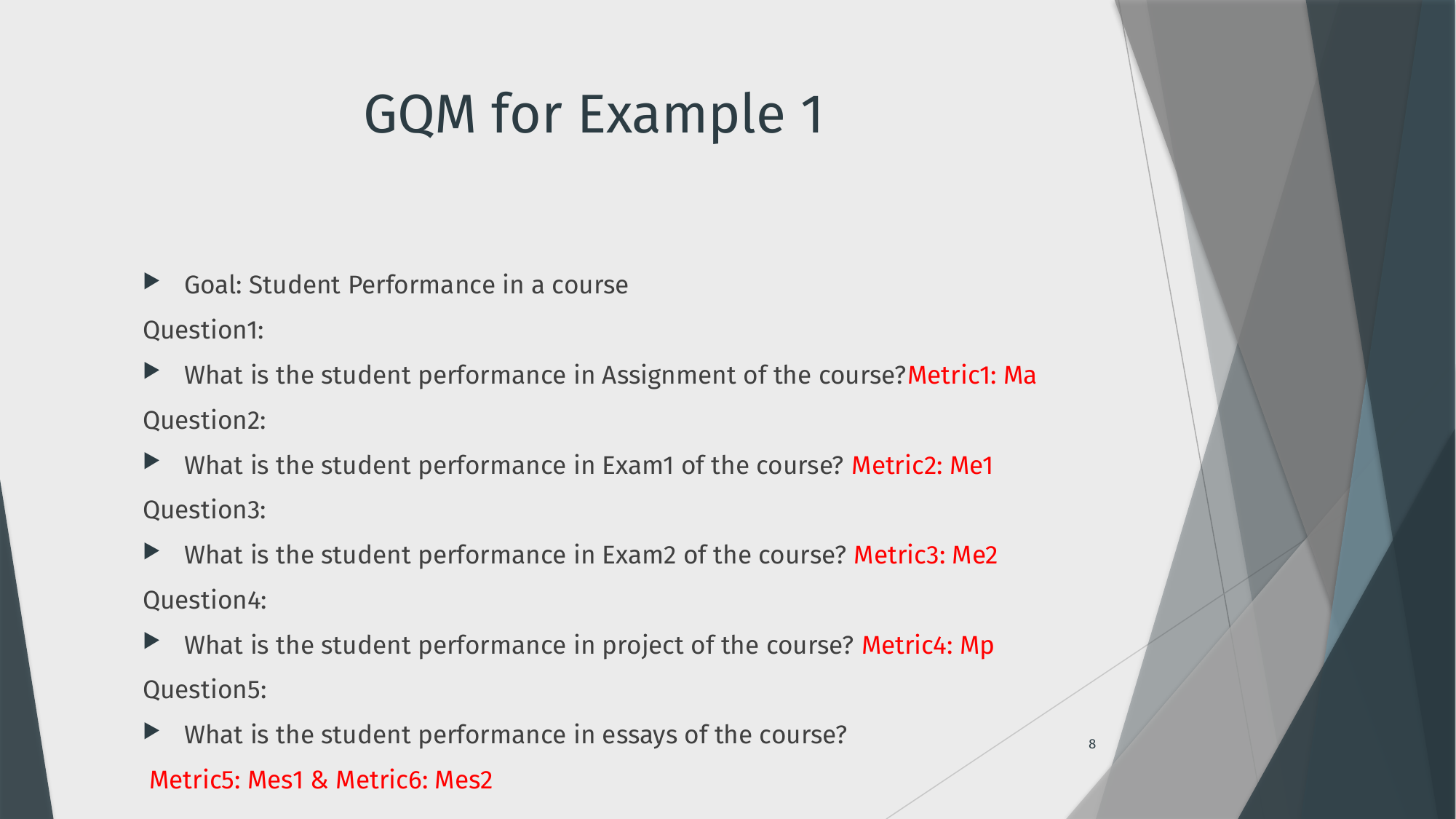

# GQM for Example 1

Goal: Student Performance in a course
Question1:
What is the student performance in Assignment of the course?Metric1: Ma
Question2:
What is the student performance in Exam1 of the course? Metric2: Me1
Question3:
What is the student performance in Exam2 of the course? Metric3: Me2
Question4:
What is the student performance in project of the course? Metric4: Mp
Question5:
What is the student performance in essays of the course?
 Metric5: Mes1 & Metric6: Mes2

8